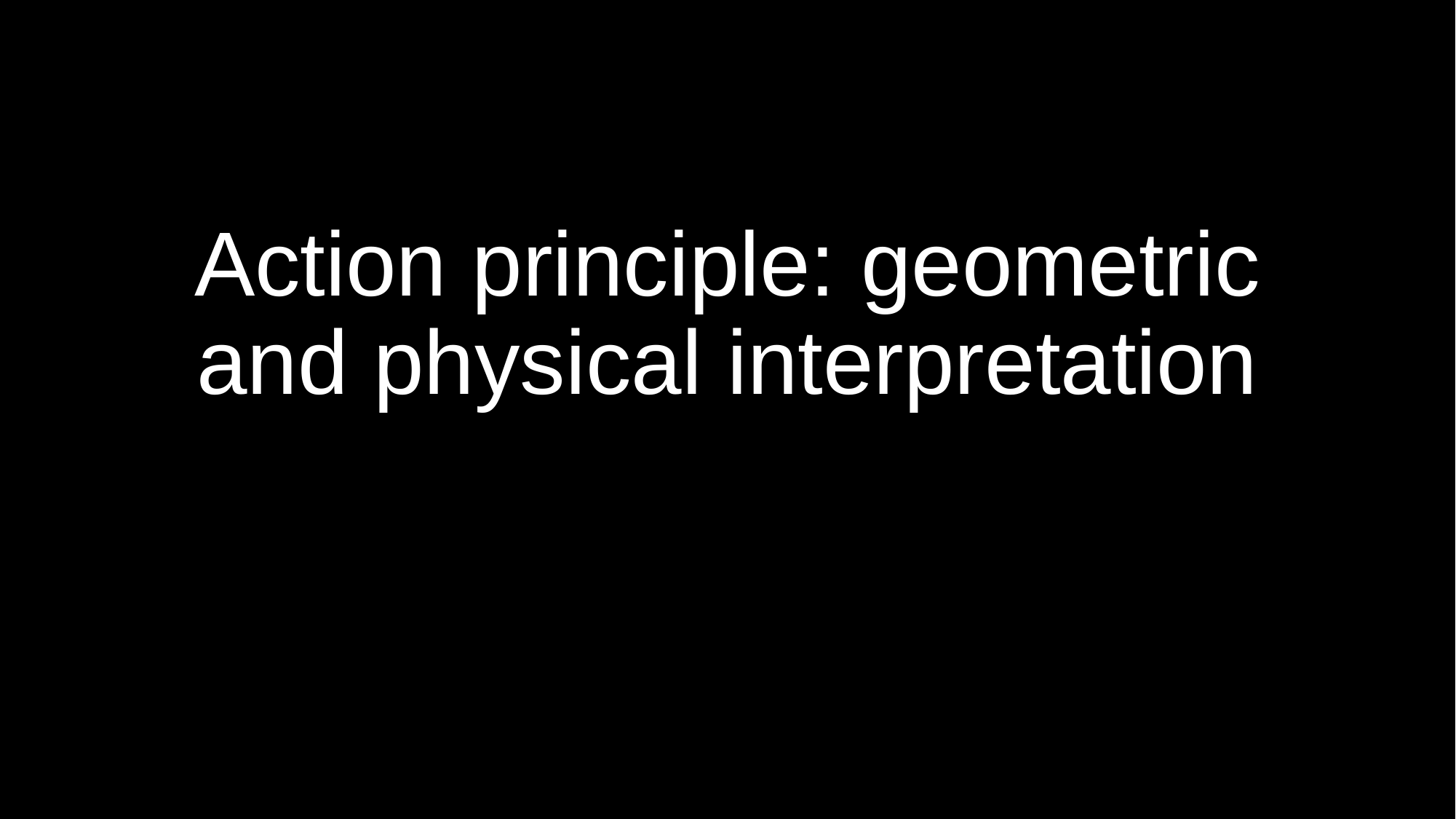

# Action principle: geometric and physical interpretation